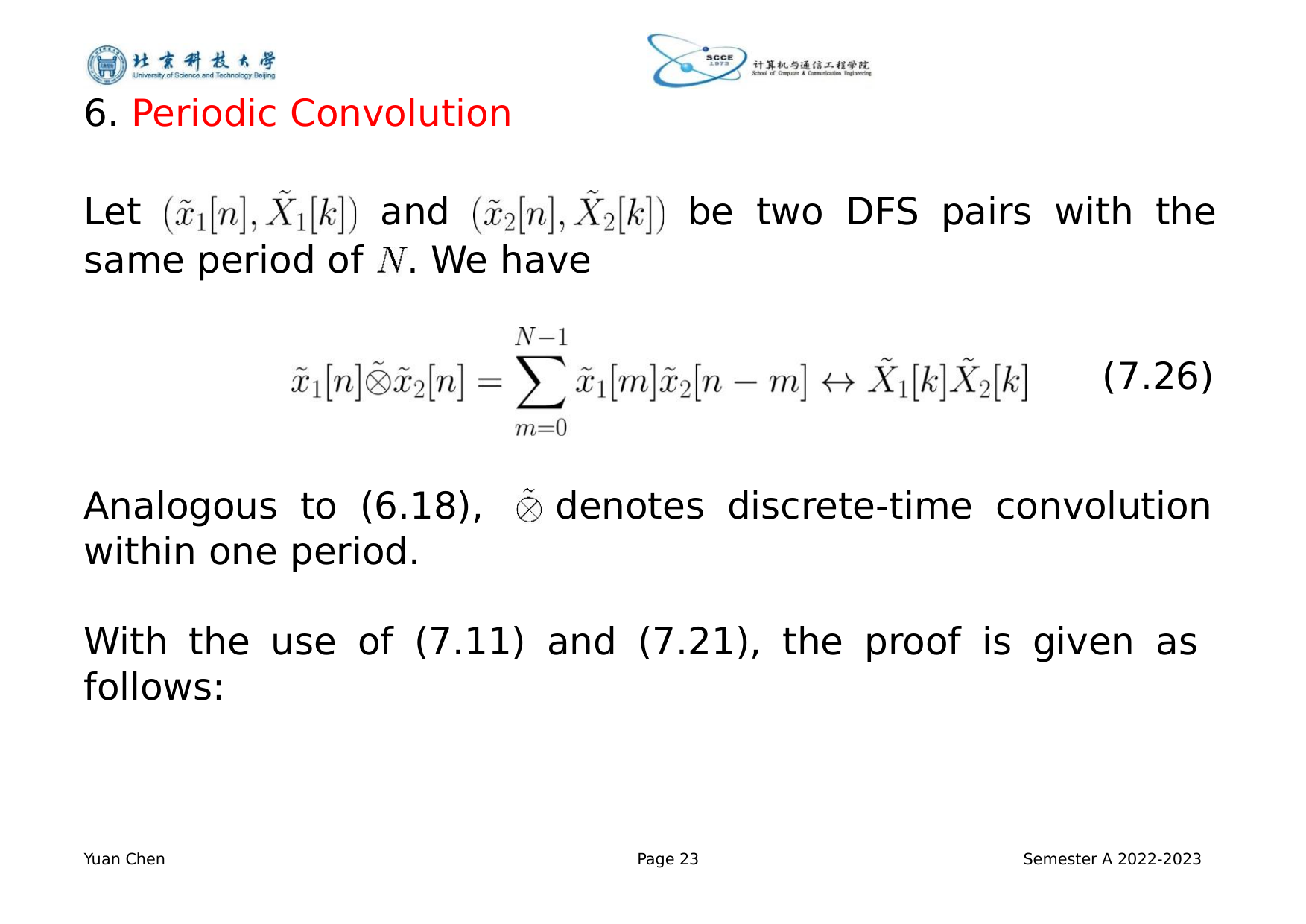

6. Periodic Convolution
Let
and
be two DFS pairs with the
(7.26)

same period of . We have

Analogous to (6.18), denotes discrete-time convolution
within one period.

With the use of (7.11) and (7.21), the proof is given as
follows:
Yuan Chen
Page 23
Semester A 2022-2023